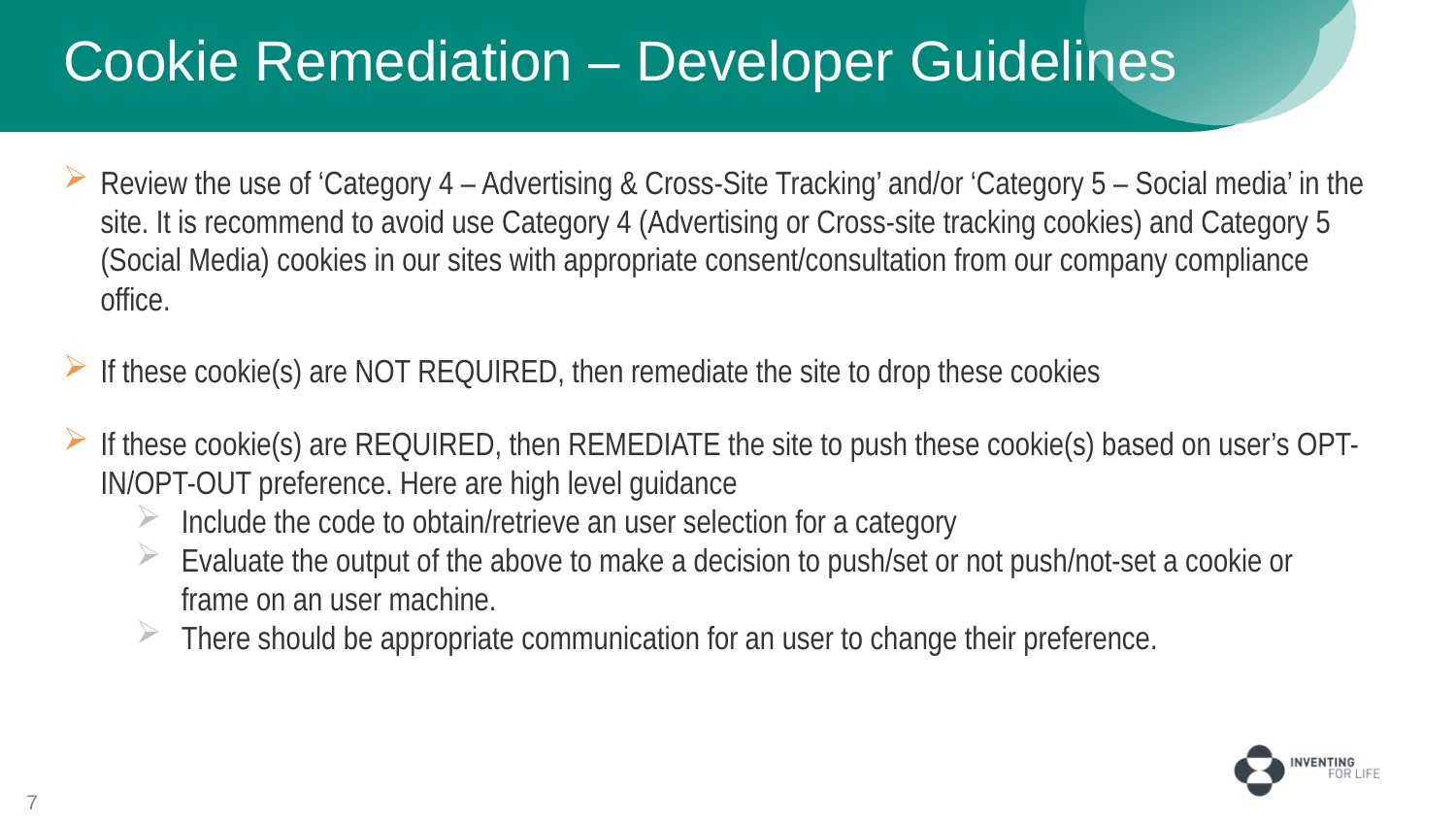

# Cookie Remediation – Developer Guidelines
Review the use of ‘Category 4 – Advertising & Cross-Site Tracking’ and/or ‘Category 5 – Social media’ in the site. It is recommend to avoid use Category 4 (Advertising or Cross-site tracking cookies) and Category 5  (Social Media) cookies in our sites with appropriate consent/consultation from our company compliance office.

If these cookie(s) are NOT REQUIRED, then remediate the site to drop these cookies

If these cookie(s) are REQUIRED, then REMEDIATE the site to push these cookie(s) based on user’s OPT-IN/OPT-OUT preference. Here are high level guidance
Include the code to obtain/retrieve an user selection for a category
Evaluate the output of the above to make a decision to push/set or not push/not-set a cookie or frame on an user machine.
There should be appropriate communication for an user to change their preference.